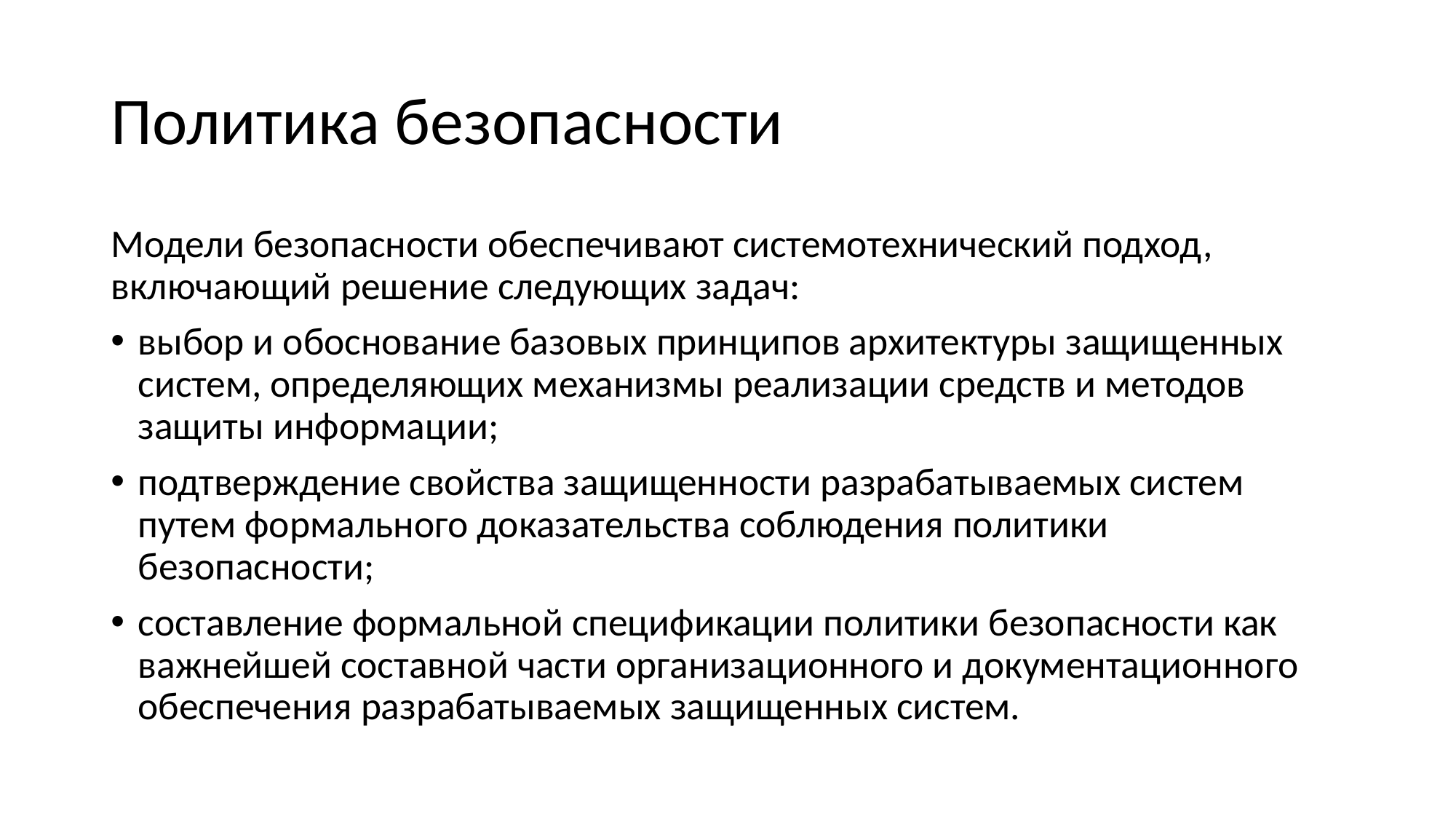

# Политика безопасности
Модели безопасности обеспечивают системотехнический подход, включающий решение следующих задач:
выбор и обоснование базовых принципов архитектуры защищенных систем, определяющих механизмы реализации средств и методов защиты информации;
подтверждение свойства защищенности разрабатываемых систем путем формального доказательства соблюдения политики безопасности;
составление формальной спецификации политики безопасности как важнейшей составной части организационного и документационного обеспечения разрабатываемых защищенных систем.